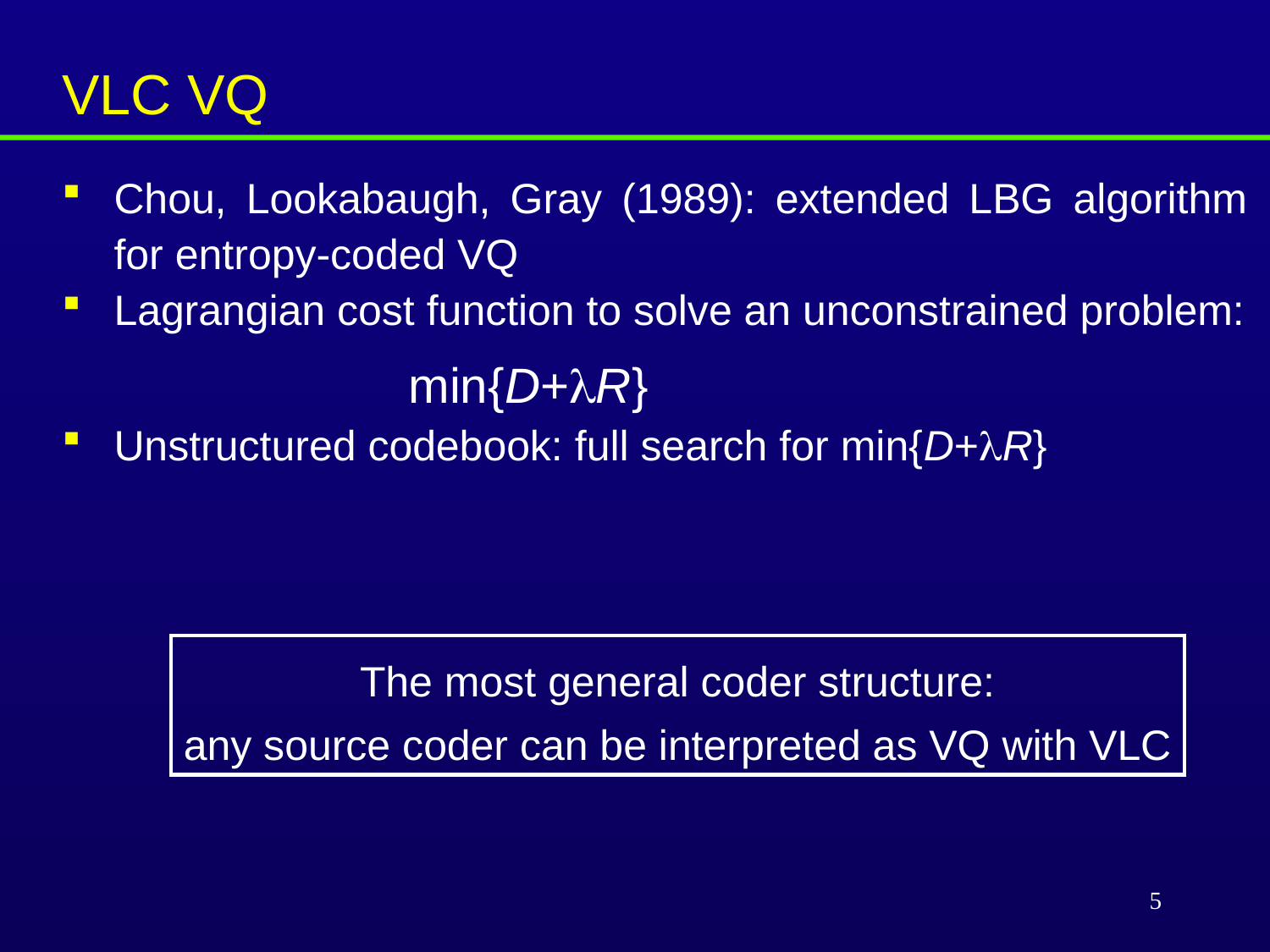

# VLC VQ
Chou, Lookabaugh, Gray (1989): extended LBG algorithm for entropy-coded VQ
Lagrangian cost function to solve an unconstrained problem:
				min{D+λR}
Unstructured codebook: full search for min{D+λR}
The most general coder structure:
any source coder can be interpreted as VQ with VLC
5